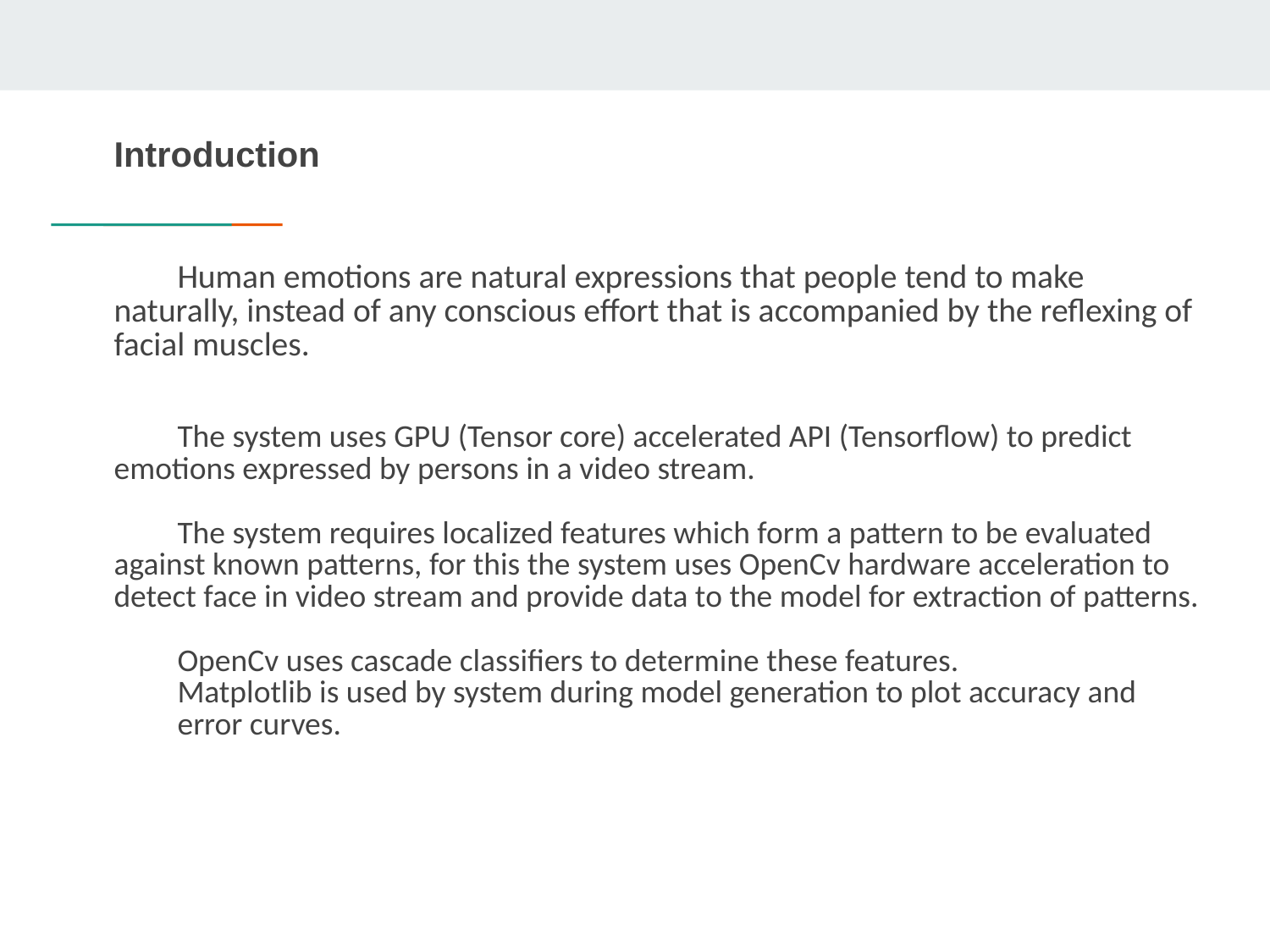

# Introduction
Human emotions are natural expressions that people tend to make naturally, instead of any conscious effort that is accompanied by the reflexing of facial muscles.

The system uses GPU (Tensor core) accelerated API (Tensorflow) to predict emotions expressed by persons in a video stream.

The system requires localized features which form a pattern to be evaluated against known patterns, for this the system uses OpenCv hardware acceleration to detect face in video stream and provide data to the model for extraction of patterns.

OpenCv uses cascade classifiers to determine these features.
Matplotlib is used by system during model generation to plot accuracy and error curves.